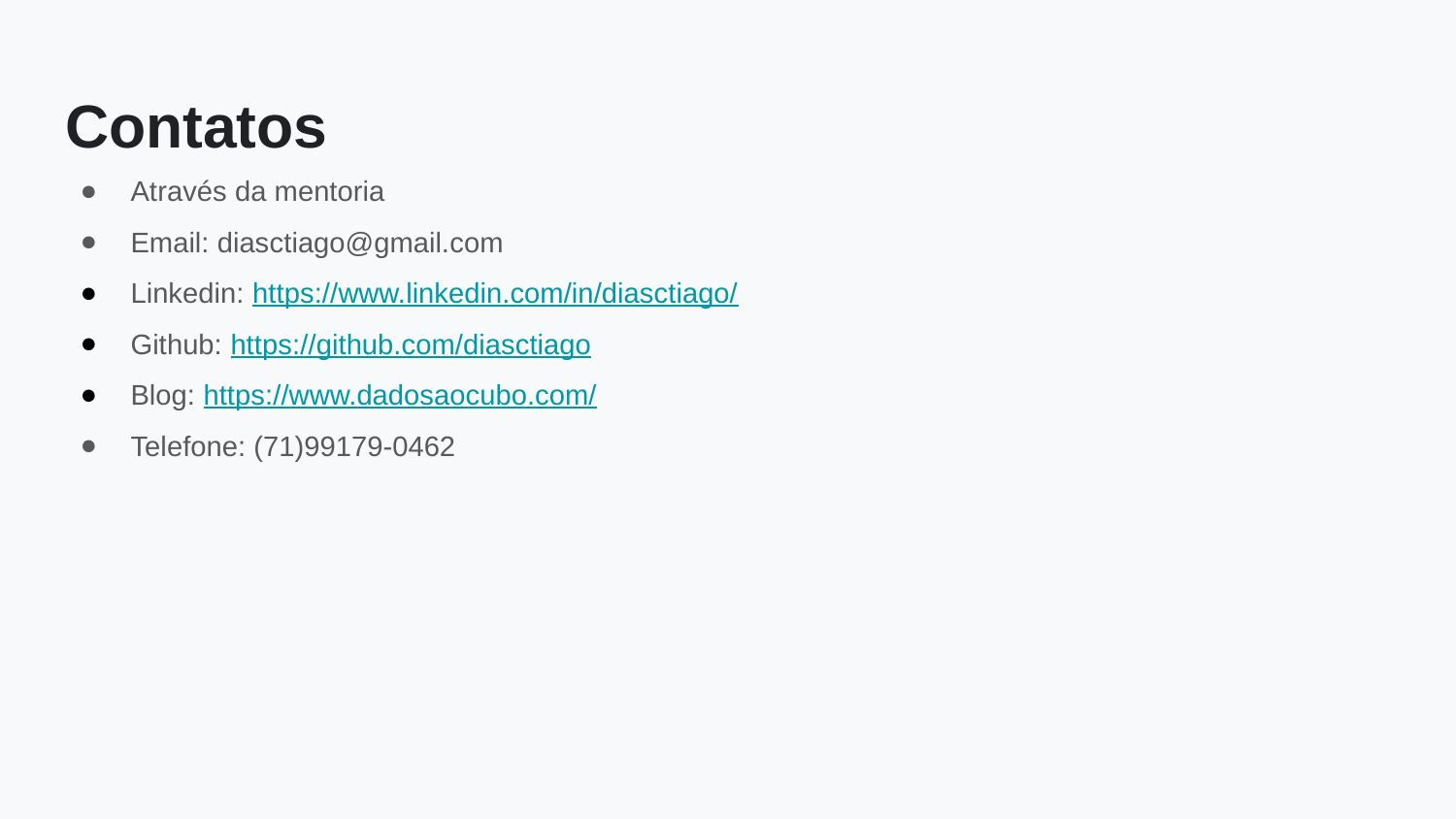

# Contatos

Através da mentoria
Email: diasctiago@gmail.com
Linkedin: https://www.linkedin.com/in/diasctiago/
Github: https://github.com/diasctiago
Blog: https://www.dadosaocubo.com/
Telefone: (71)99179-0462